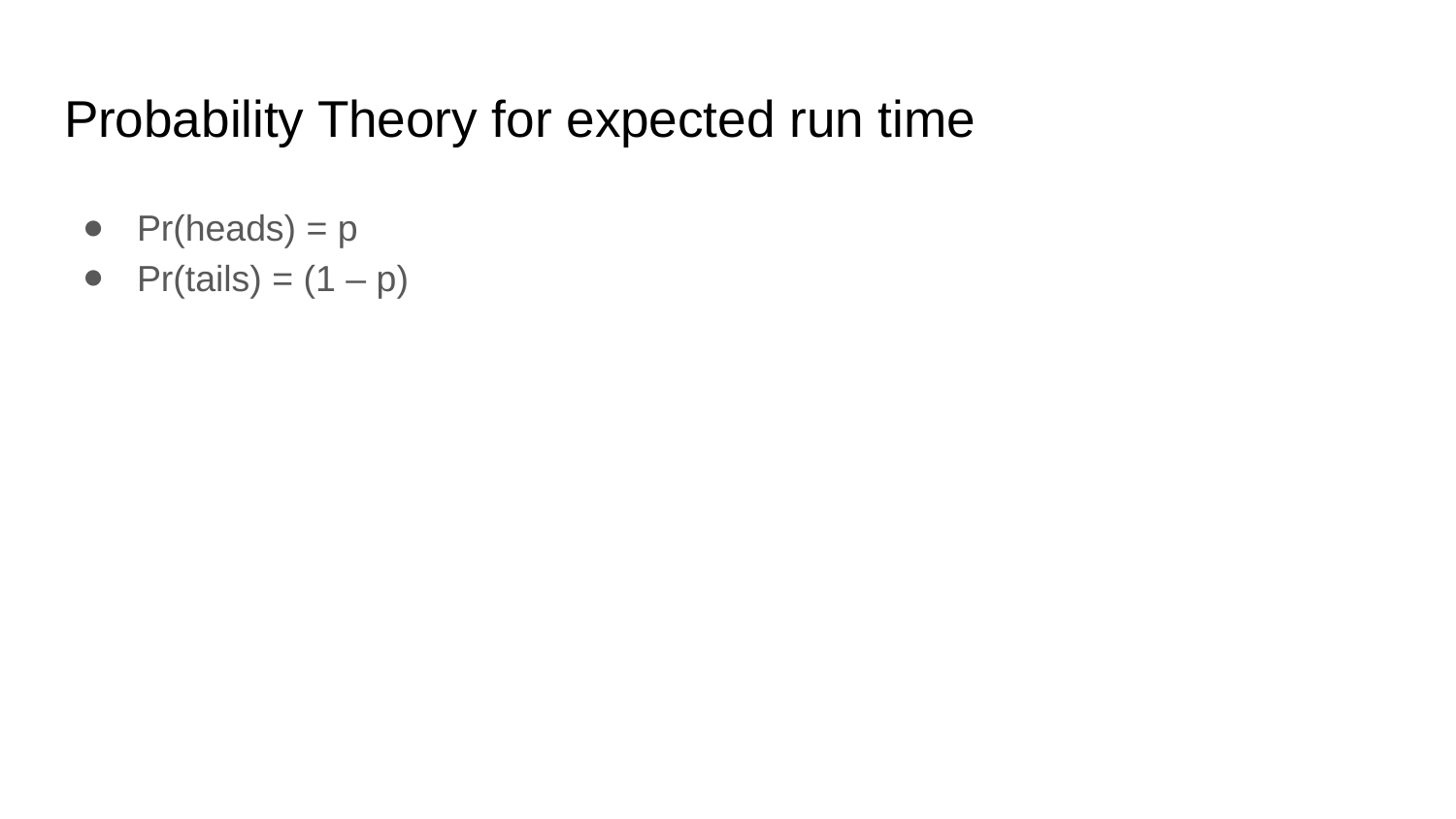

# Probability Theory for expected run time
Pr(heads) = p
Pr(tails) = (1 – p)